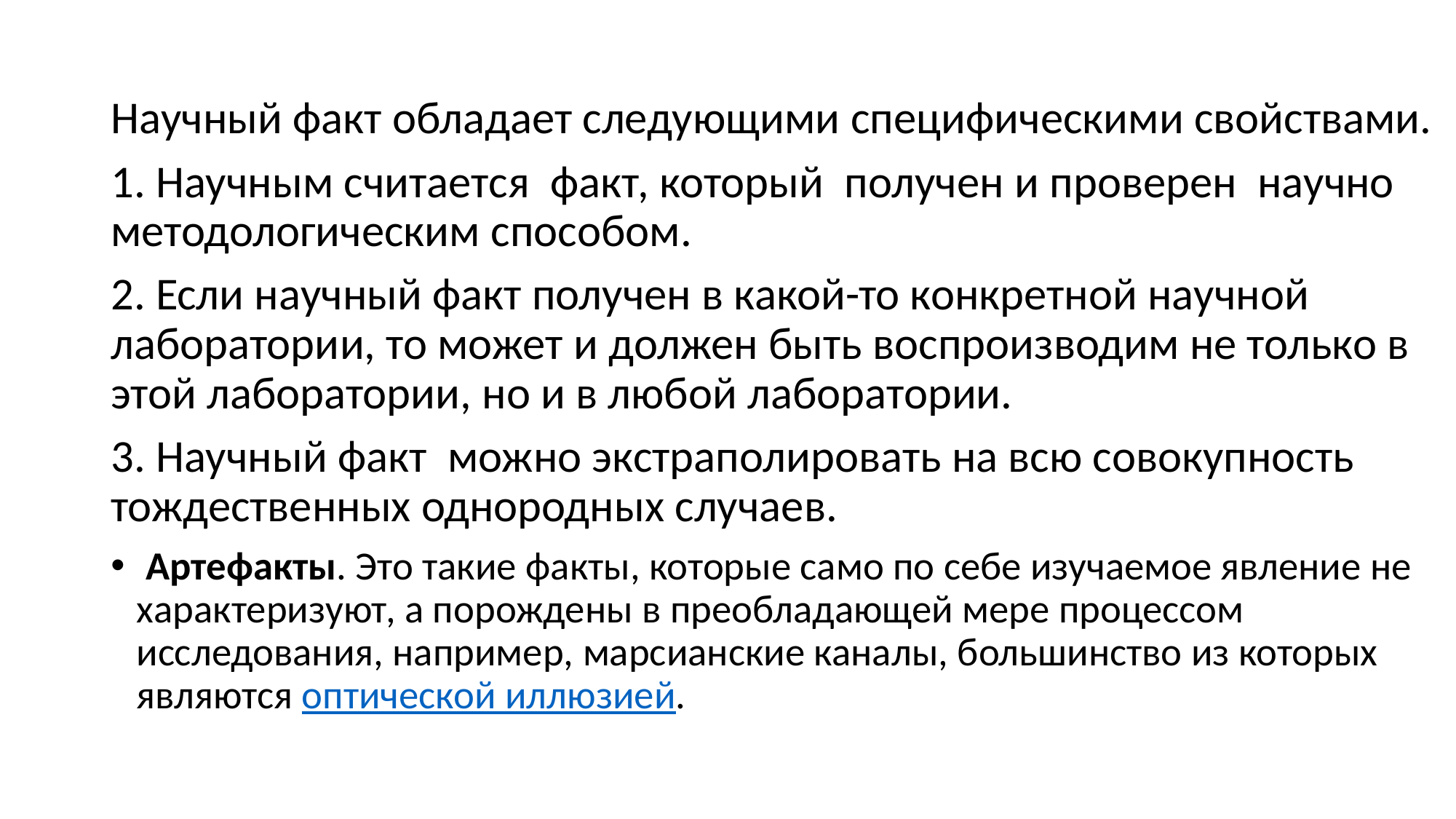

Научный факт обладает следующими специфическими свойствами.
1. Научным считается  факт, который  получен и проверен  научно методологическим способом.
2. Если научный факт получен в какой-то конкретной научной лаборатории, то может и должен быть воспроизводим не только в этой лаборатории, но и в любой лаборатории.
3. Научный факт  можно экстраполировать на всю совокупность тождественных однородных случаев.
 Артефакты. Это такие факты, которые само по себе изучаемое явление не характеризуют, а порождены в преобладающей мере процессом исследования, например, марсианские каналы, большинство из которых являются оптической иллюзией.